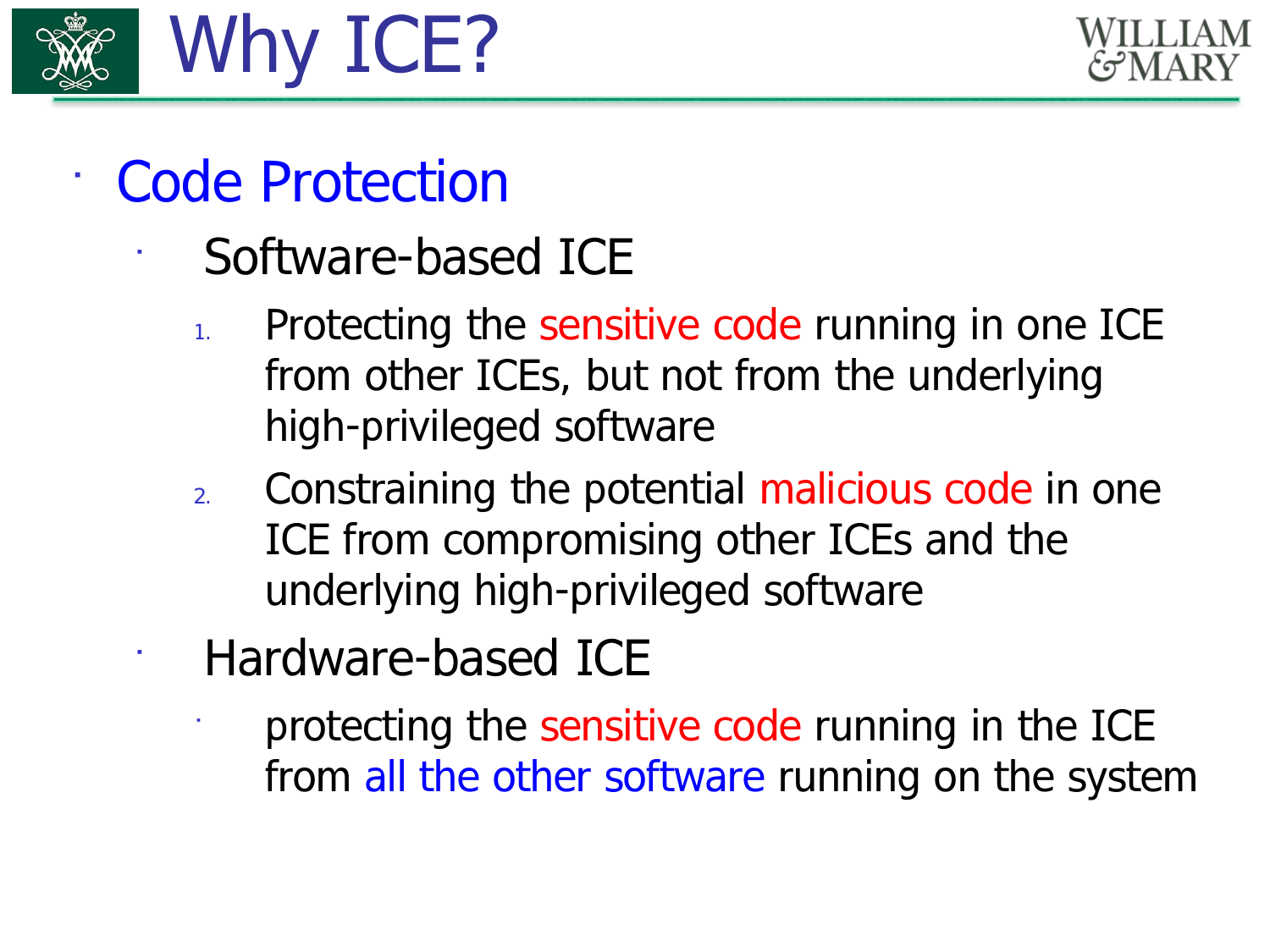

# Why ICE?
Code Protection
Software-based ICE
Protecting the sensitive code running in one ICE from other ICEs, but not from the underlying high-privileged software
Constraining the potential malicious code in one ICE from compromising other ICEs and the underlying high-privileged software
Hardware-based ICE
protecting the sensitive code running in the ICE from all the other software running on the system